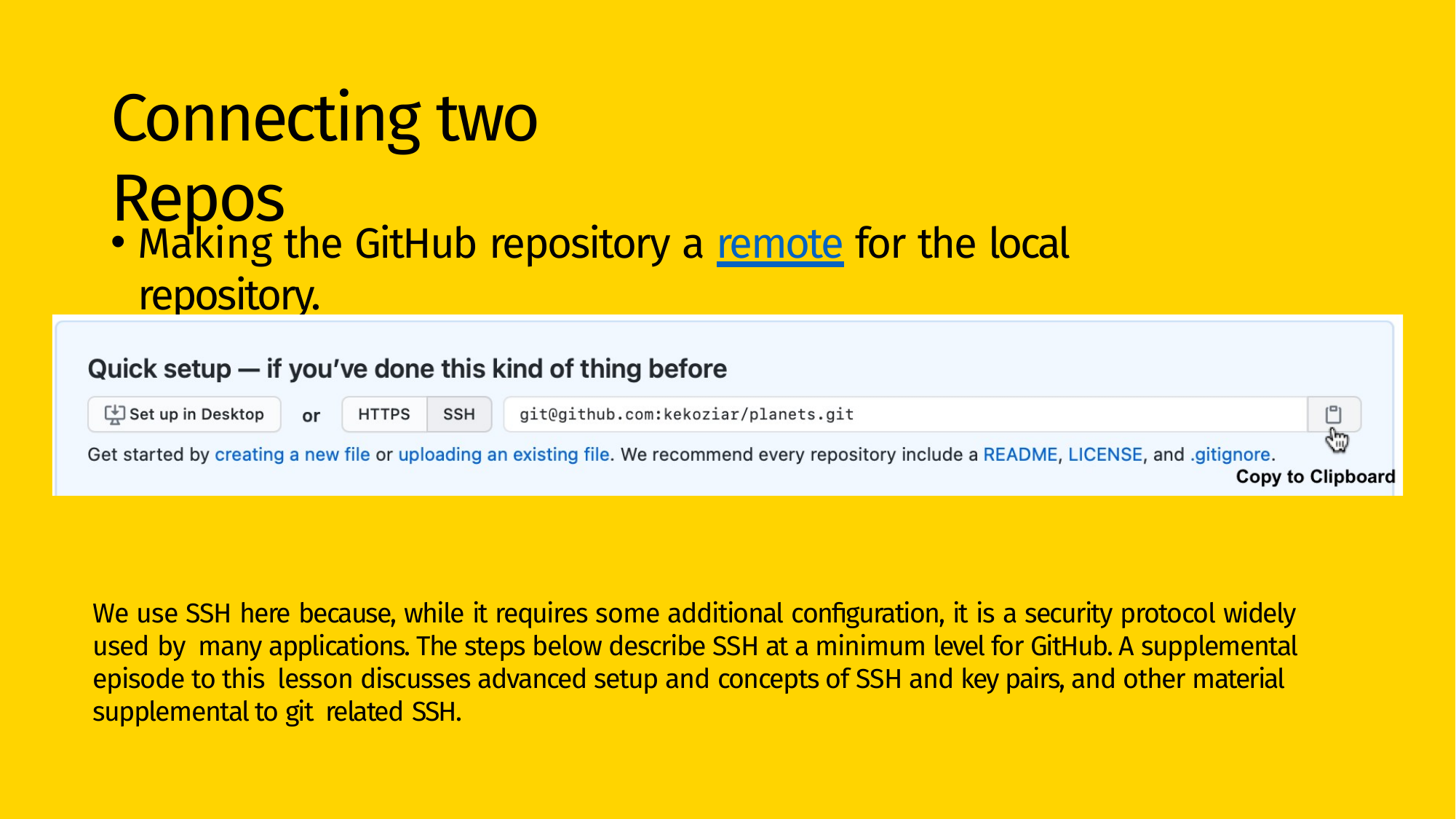

# Connecting two Repos
Making the GitHub repository a remote for the local repository.

We use SSH here because, while it requires some additional configuration, it is a security protocol widely used by  many applications. The steps below describe SSH at a minimum level for GitHub. A supplemental episode to this  lesson discusses advanced setup and concepts of SSH and key pairs, and other material supplemental to git  related SSH.